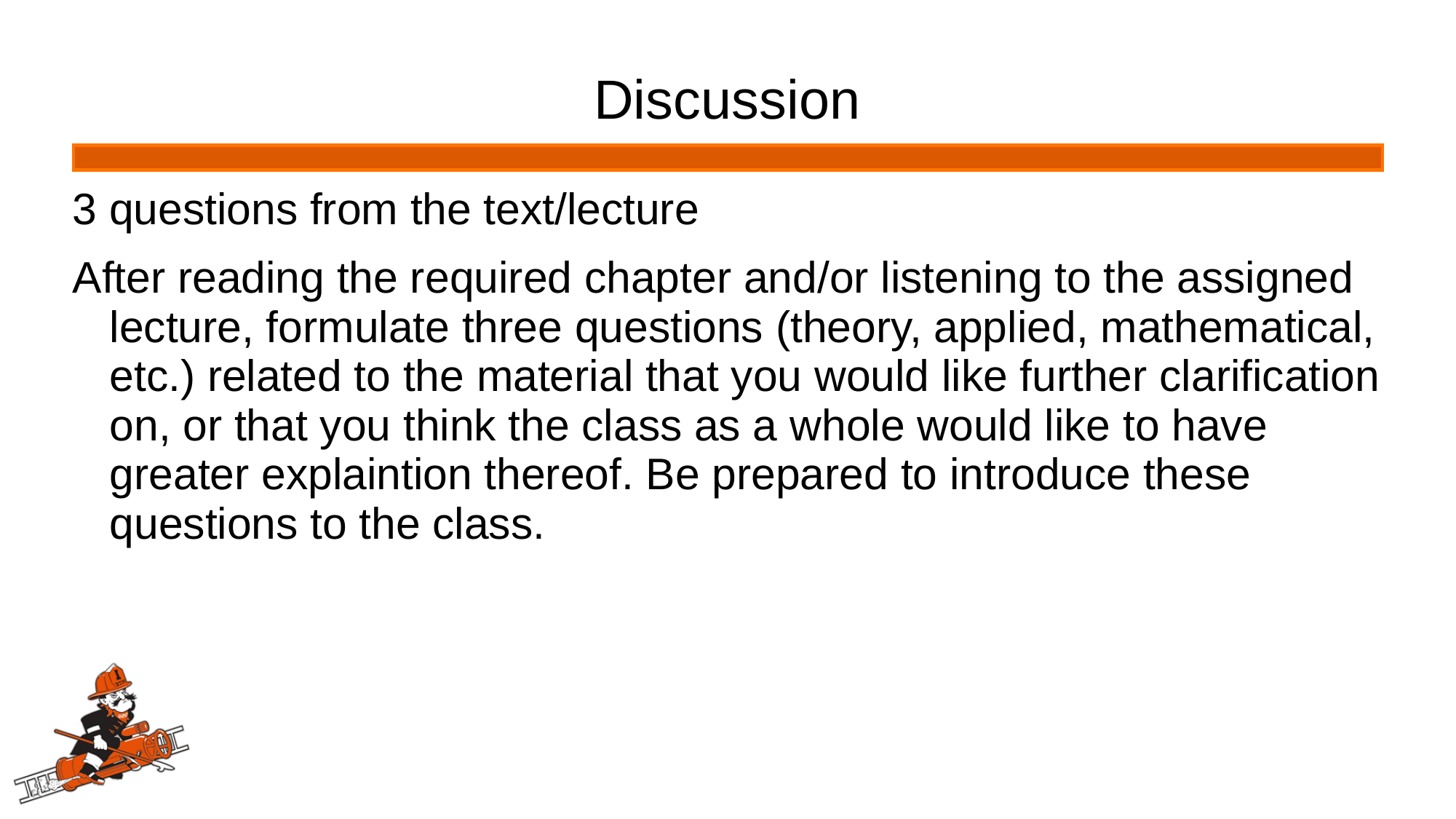

# Discussion
3 questions from the text/lecture
After reading the required chapter and/or listening to the assigned lecture, formulate three questions (theory, applied, mathematical, etc.) related to the material that you would like further clarification on, or that you think the class as a whole would like to have greater explaintion thereof. Be prepared to introduce these questions to the class.